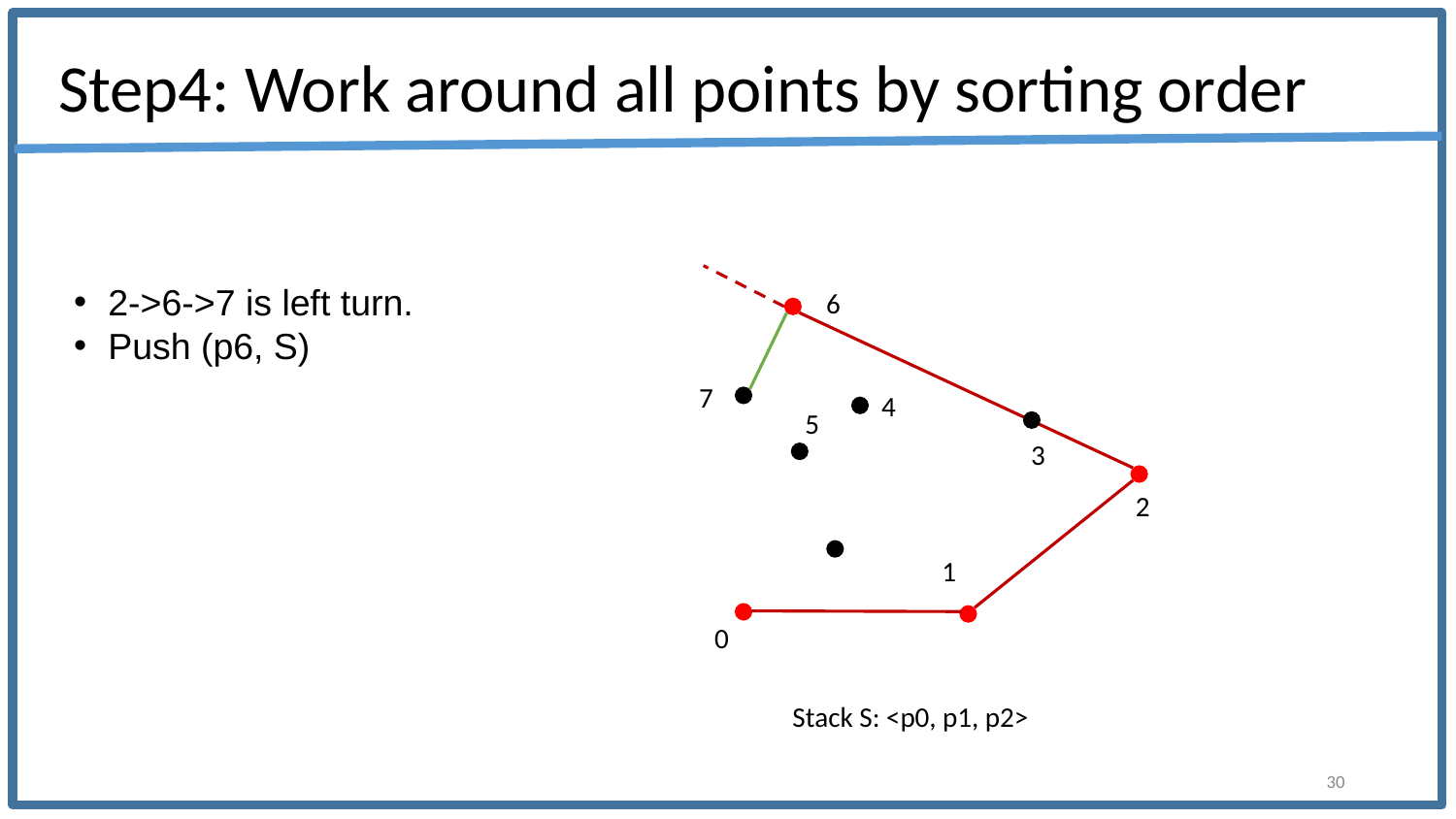

# Step4: Work around all points by sorting order

2->6->7 is left turn.
Push (p6, S)
6

7
4

5

3

2

1

0
Stack S: <p0, p1, p2>
30